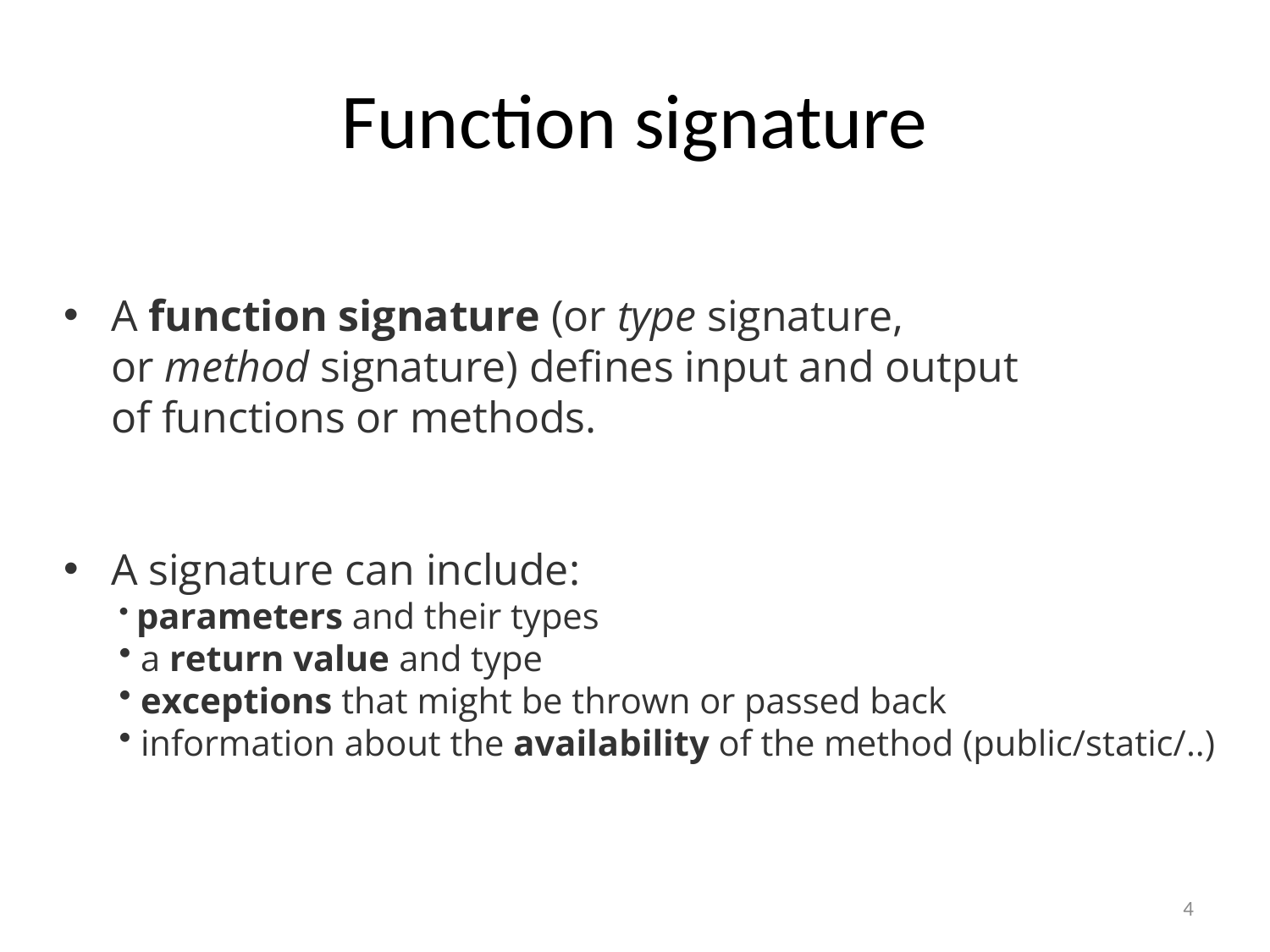

# Function signature
A function signature (or type signature, or method signature) defines input and output of functions or methods.

A signature can include:
 parameters and their types
 a return value and type
 exceptions that might be thrown or passed back
 information about the availability of the method (public/static/..)

4